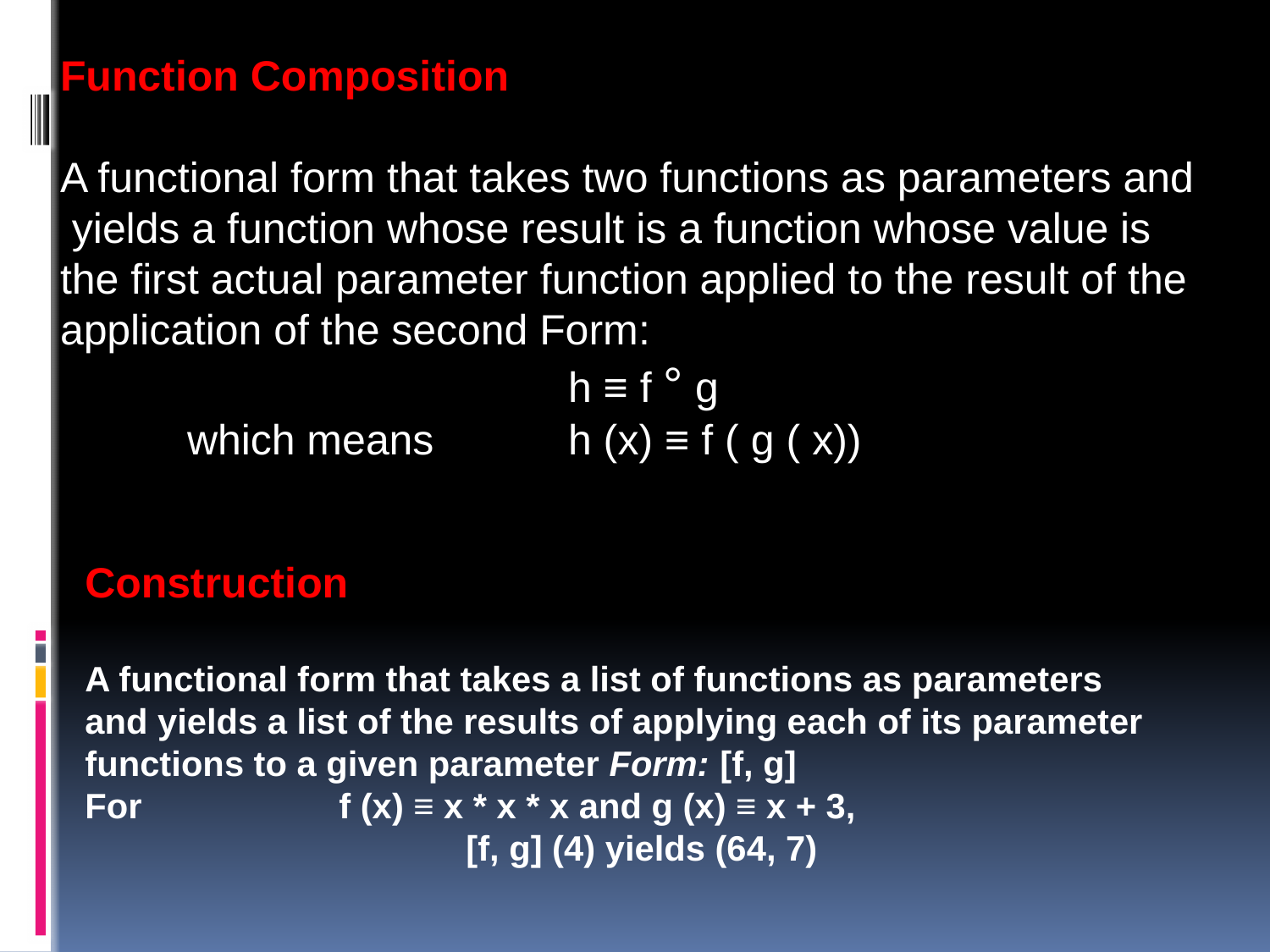

Function Composition

A functional form that takes two functions as parameters and  yields a function whose result is a function whose value is the first actual parameter function applied to the result of the application of the second Form:
				h ≡ f ° g
	which means 	h (x) ≡ f ( g ( x))
Construction

A functional form that takes a list of functions as parameters and yields a list of the results of applying each of its parameter  functions to a given parameter Form: 	[f, g]
For 		f (x) ≡ x * x * x and g (x) ≡ x + 3,
			[f, g] (4) yields (64, 7)